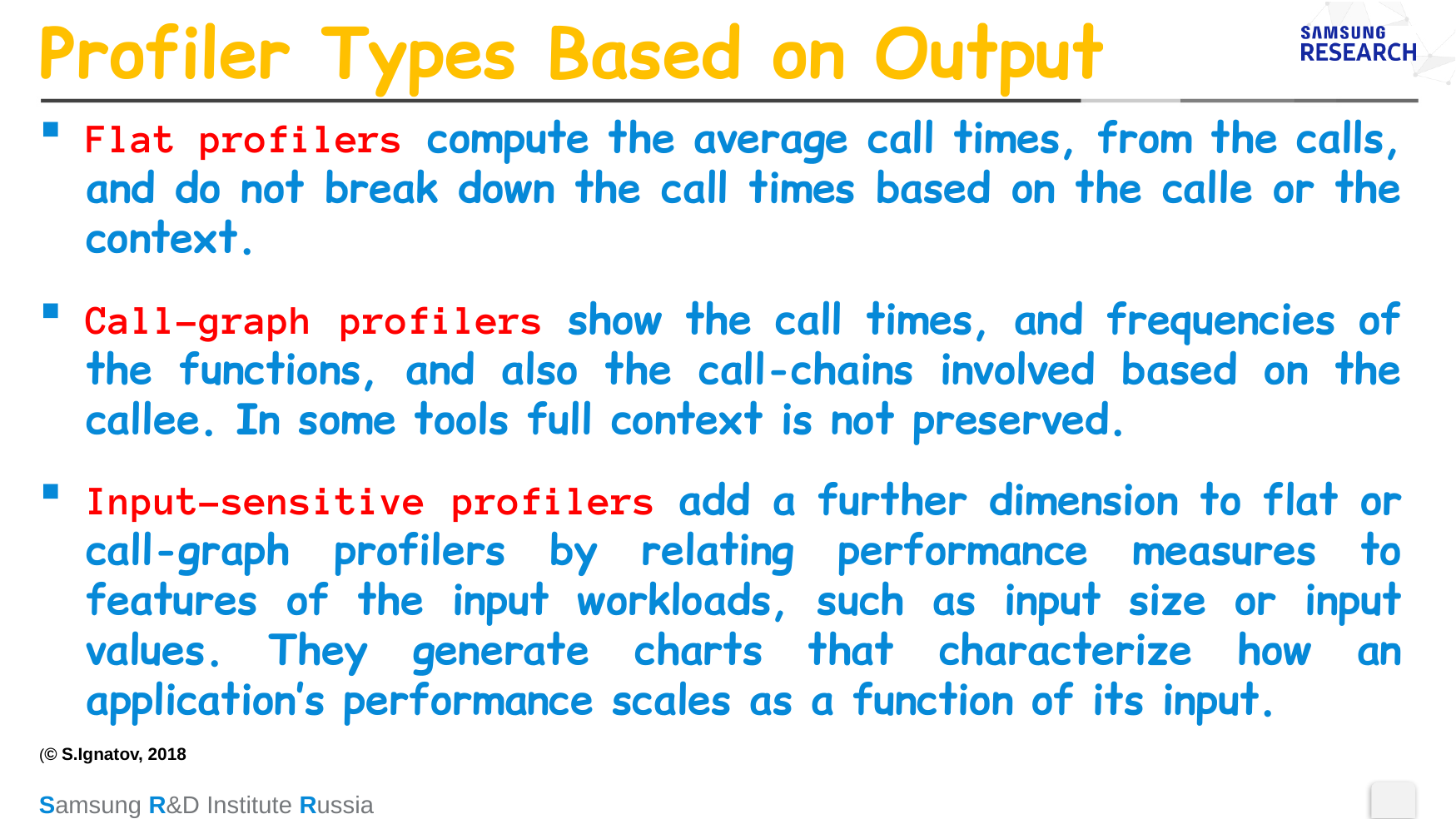

# Profiler Types Based on Output
Flat profilers compute the average call times, from the calls, and do not break down the call times based on the calle or the context.
Call-graph profilers show the call times, and frequencies of the functions, and also the call-chains involved based on the callee. In some tools full context is not preserved.
Input-sensitive profilers add a further dimension to flat or call-graph profilers by relating performance measures to features of the input workloads, such as input size or input values. They generate charts that characterize how an application’s performance scales as a function of its input.
(© S.Ignatov, 2018